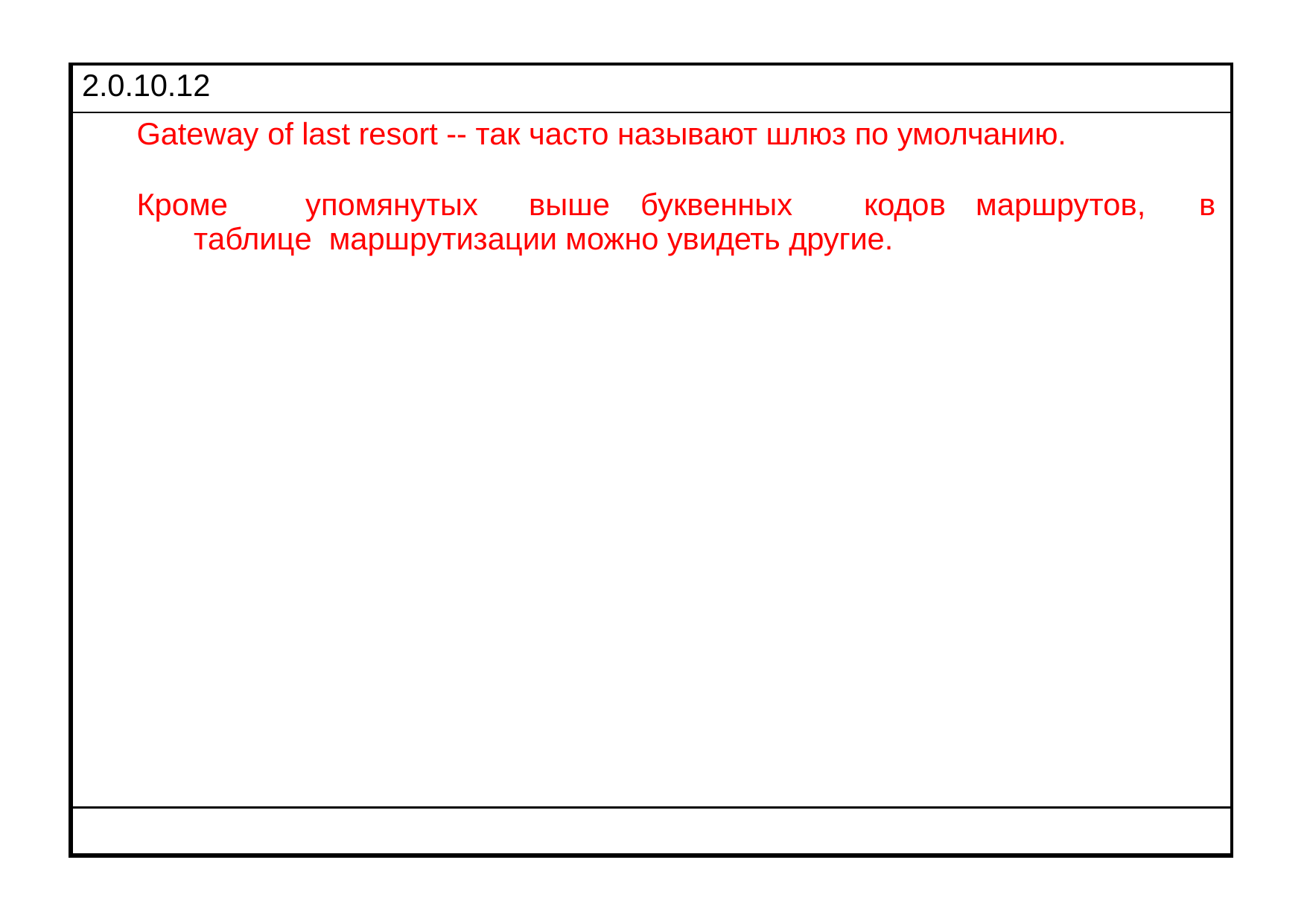

| 2.0.10.12 |
| --- |
| Gateway of last resort -- так часто называют шлюз по умолчанию. Кроме упомянутых выше буквенных кодов маршрутов, в таблице маршрутизации можно увидеть другие. |
|  |